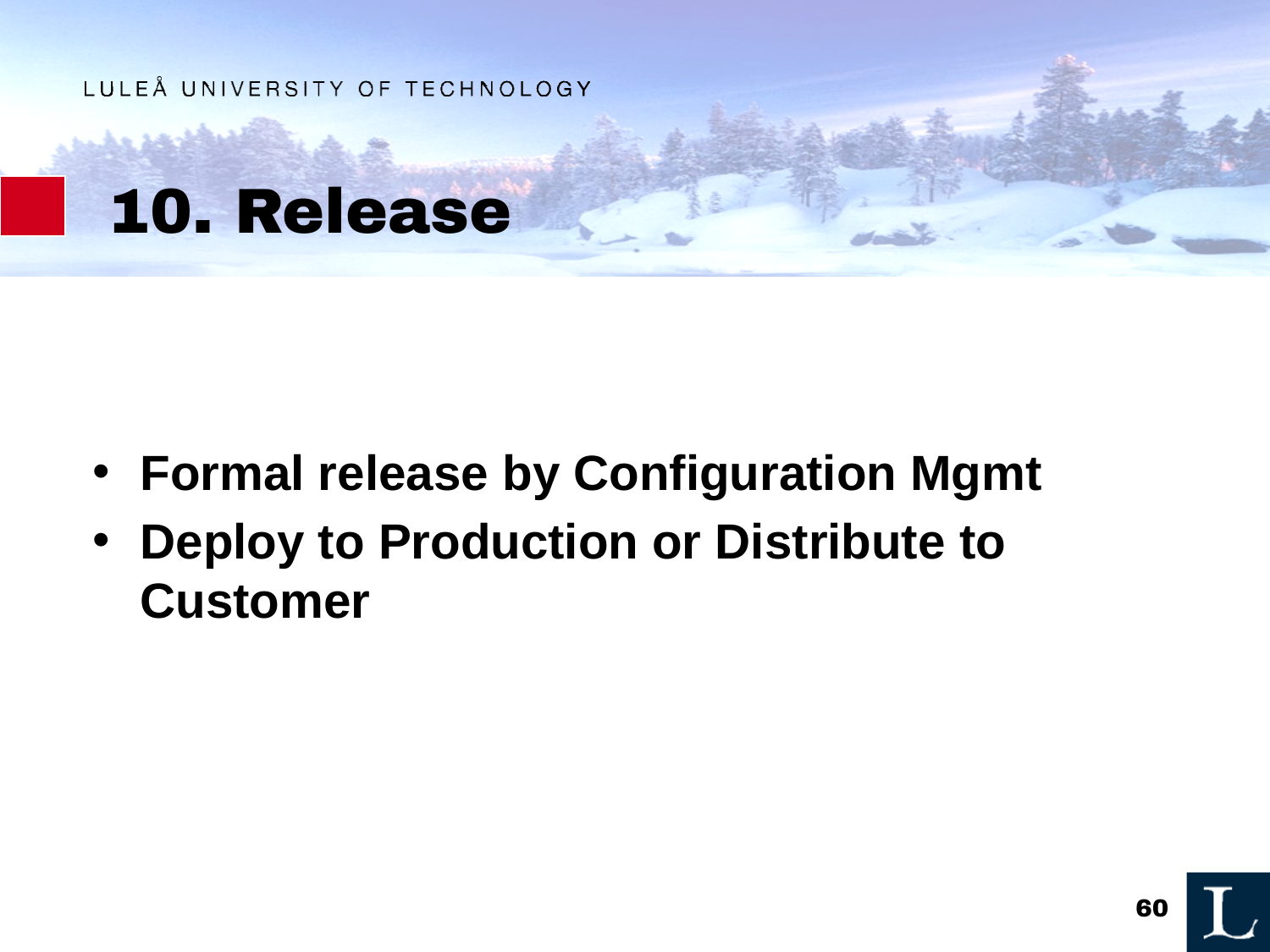

# 10. Release

Formal release by Configuration Mgmt
Deploy to Production or Distribute to Customer
60